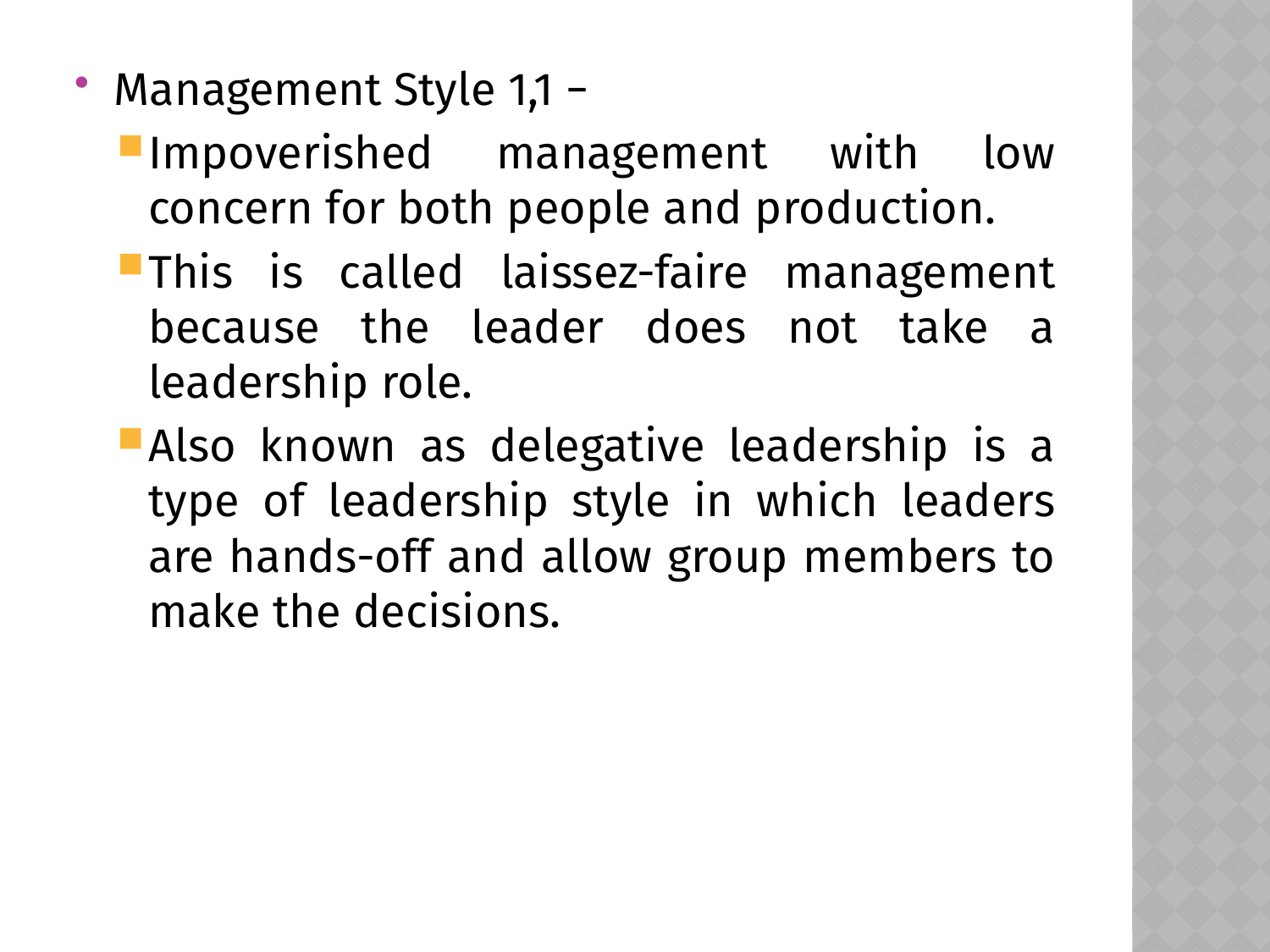

Management Style 1,1 −
Impoverished management with low concern for both people and production.
This is called laissez-faire management because the leader does not take a leadership role.
Also known as delegative leadership is a type of leadership style in which leaders are hands-off and allow group members to make the decisions.